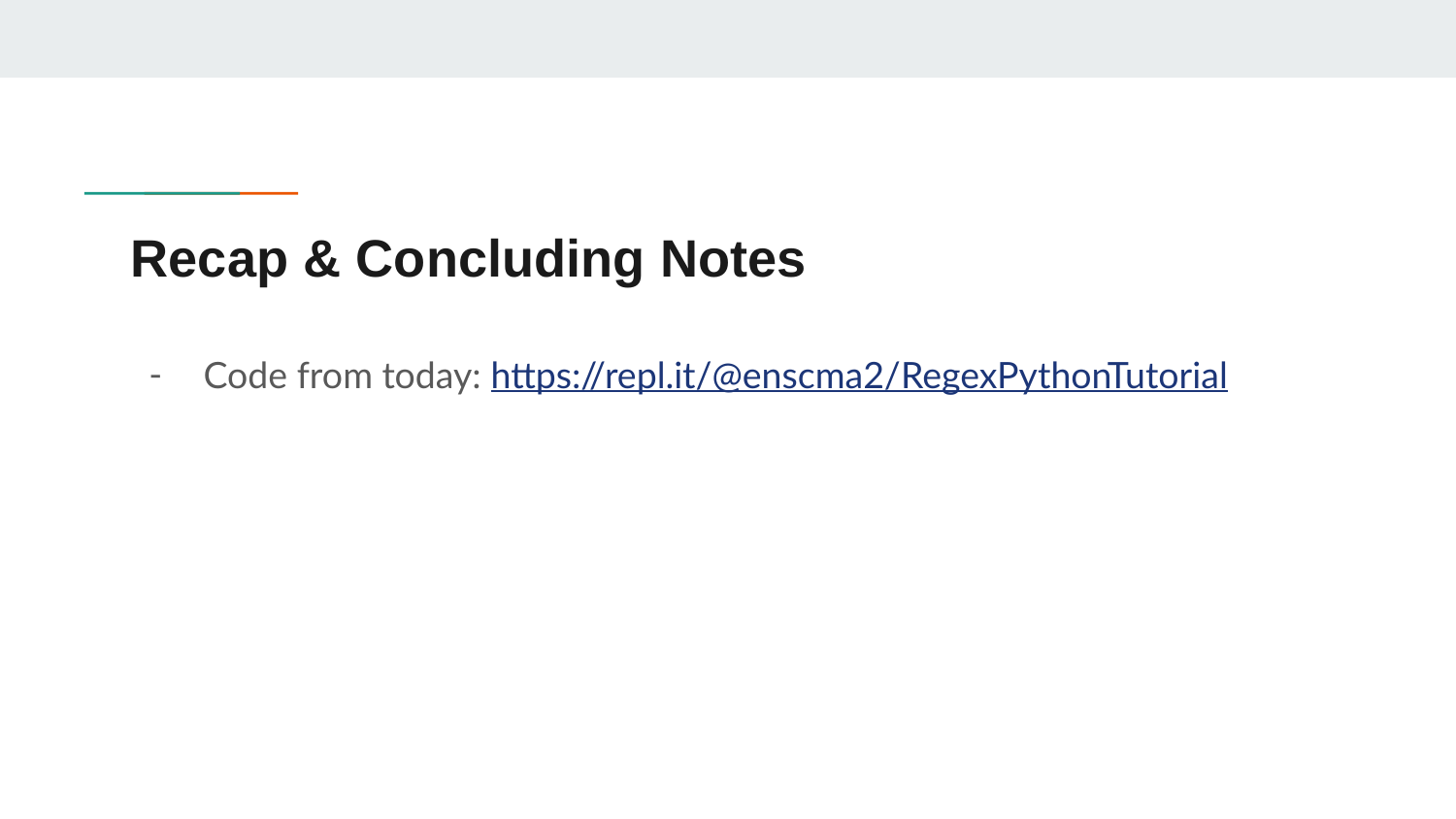

# Recap & Concluding Notes
Code from today: https://repl.it/@enscma2/RegexPythonTutorial